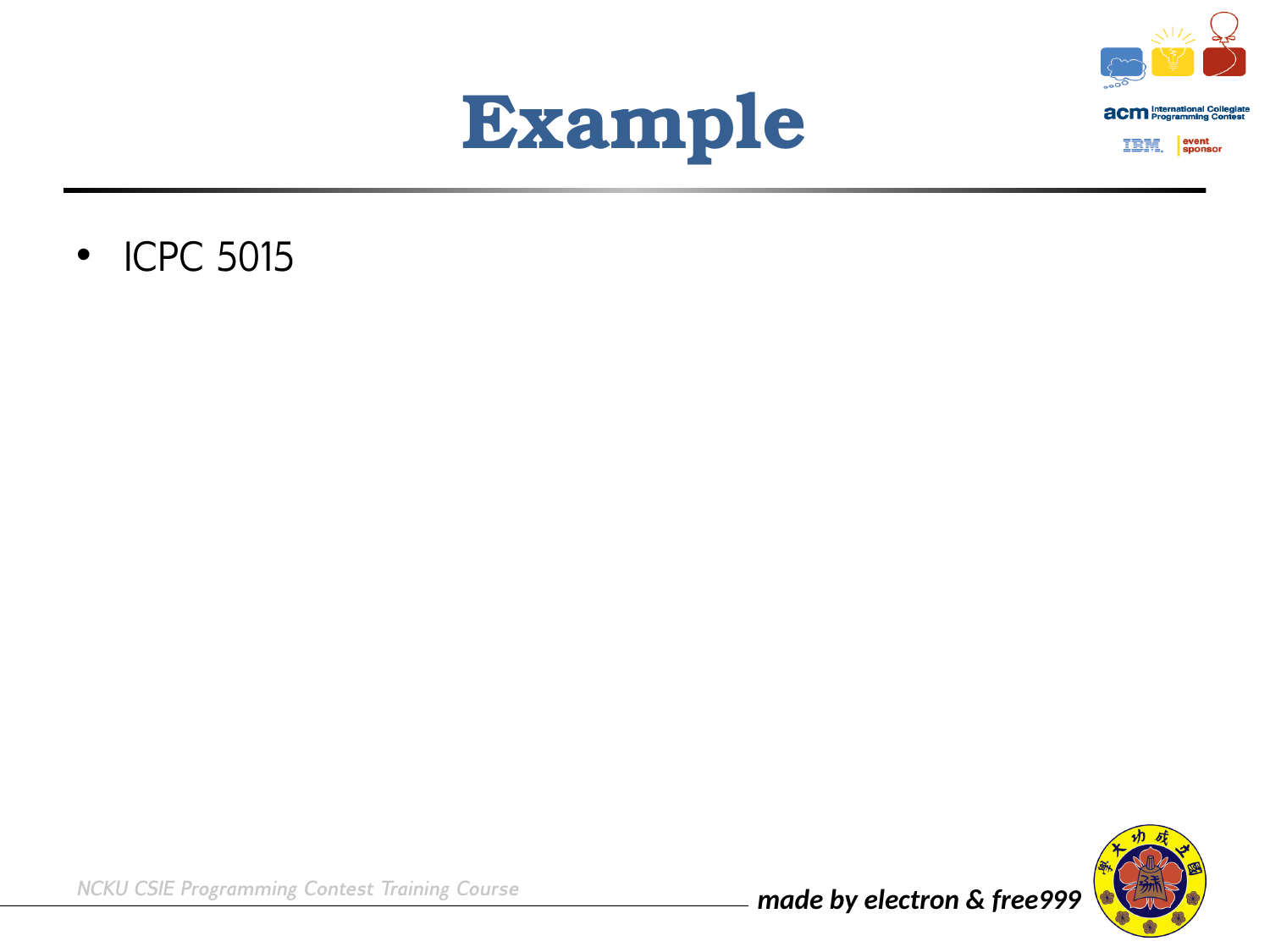

# Example
ICPC 5015
NCKU CSIE Programming Contest Training Course